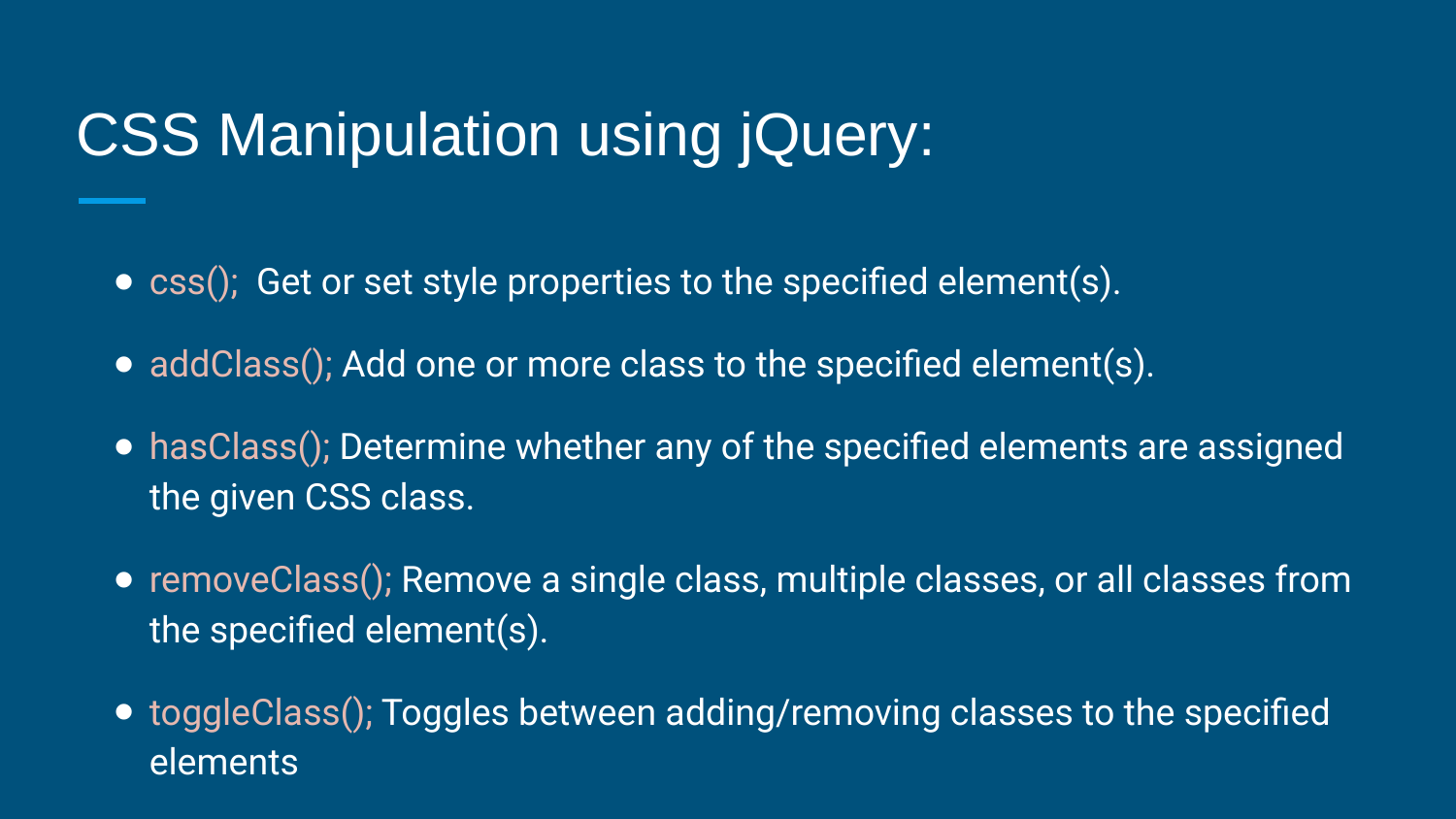

# CSS Manipulation using jQuery:
css();  Get or set style properties to the specified element(s).
addClass(); Add one or more class to the specified element(s).
hasClass(); Determine whether any of the specified elements are assigned the given CSS class.
removeClass(); Remove a single class, multiple classes, or all classes from the specified element(s).
toggleClass(); Toggles between adding/removing classes to the specified elements